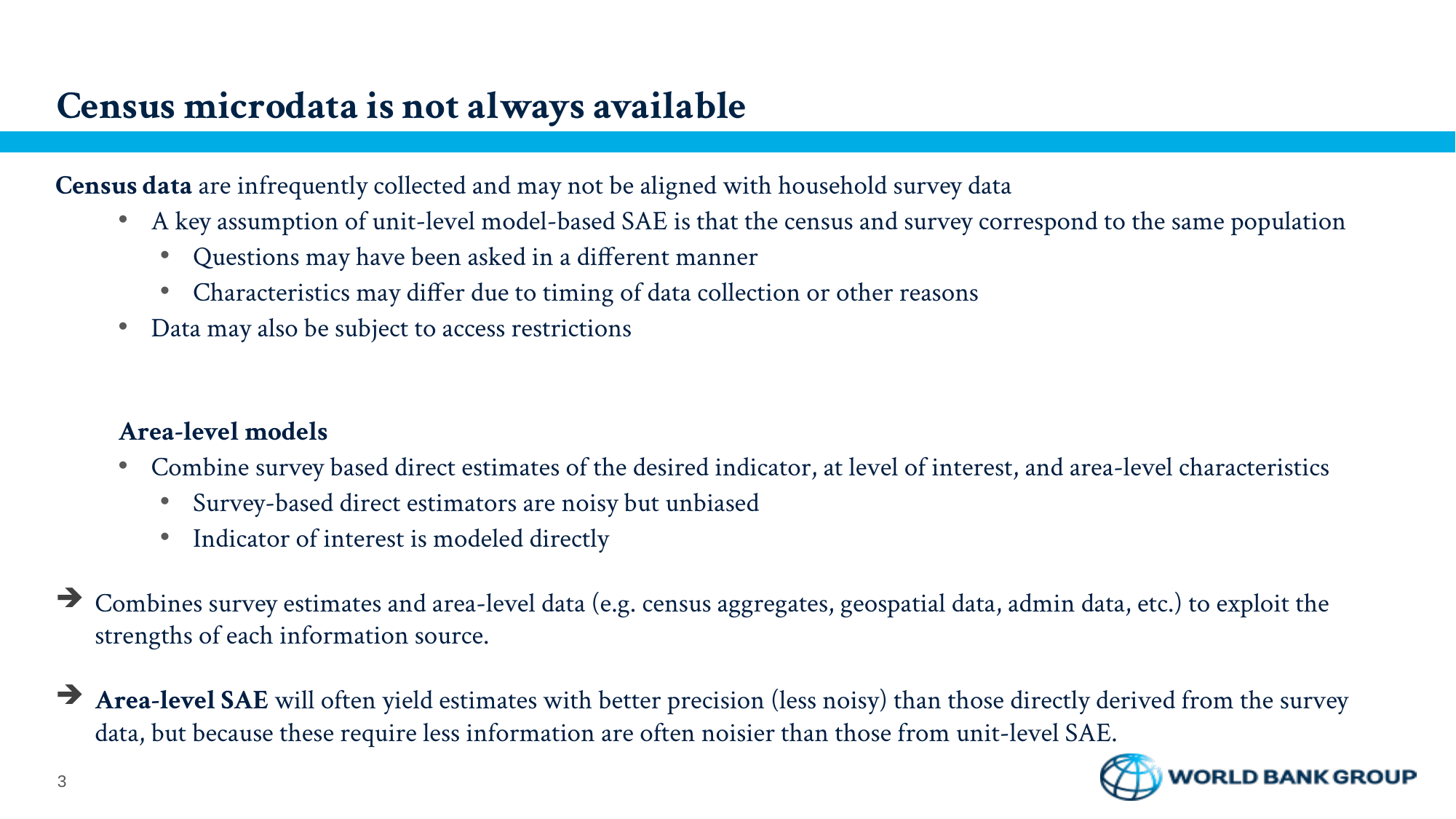

# Census microdata is not always available
Census data are infrequently collected and may not be aligned with household survey data
A key assumption of unit-level model-based SAE is that the census and survey correspond to the same population
Questions may have been asked in a different manner
Characteristics may differ due to timing of data collection or other reasons
Data may also be subject to access restrictions

Area-level models
Combine survey based direct estimates of the desired indicator, at level of interest, and area-level characteristics
Survey-based direct estimators are noisy but unbiased
Indicator of interest is modeled directly
Combines survey estimates and area-level data (e.g. census aggregates, geospatial data, admin data, etc.) to exploit the strengths of each information source.
Area-level SAE will often yield estimates with better precision (less noisy) than those directly derived from the survey data, but because these require less information are often noisier than those from unit-level SAE.

3